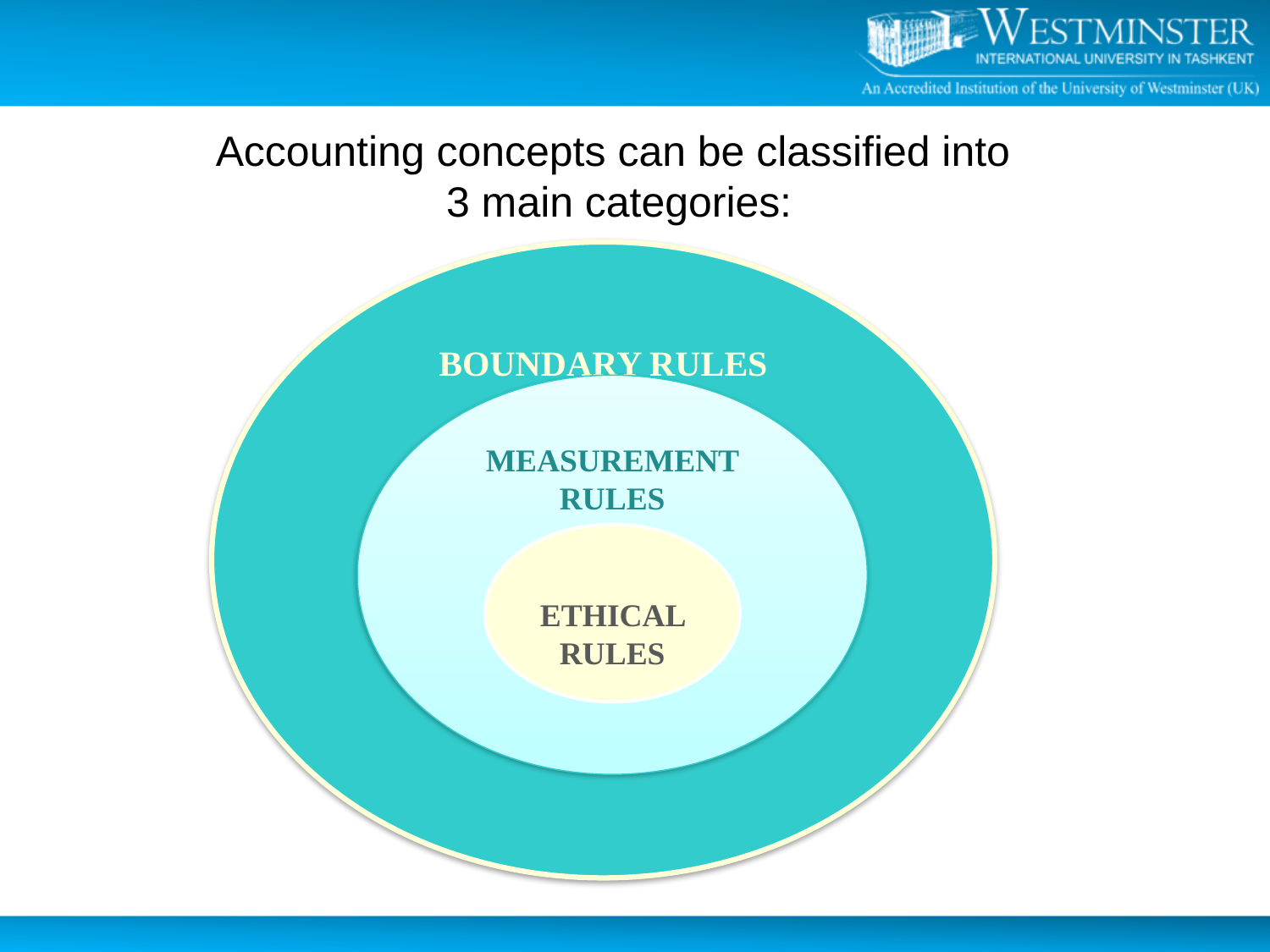

# Accounting concepts can be classified into 3 main categories:
BOUNDARY RULES
MEASUREMENT RULES

ETHICAL RULES